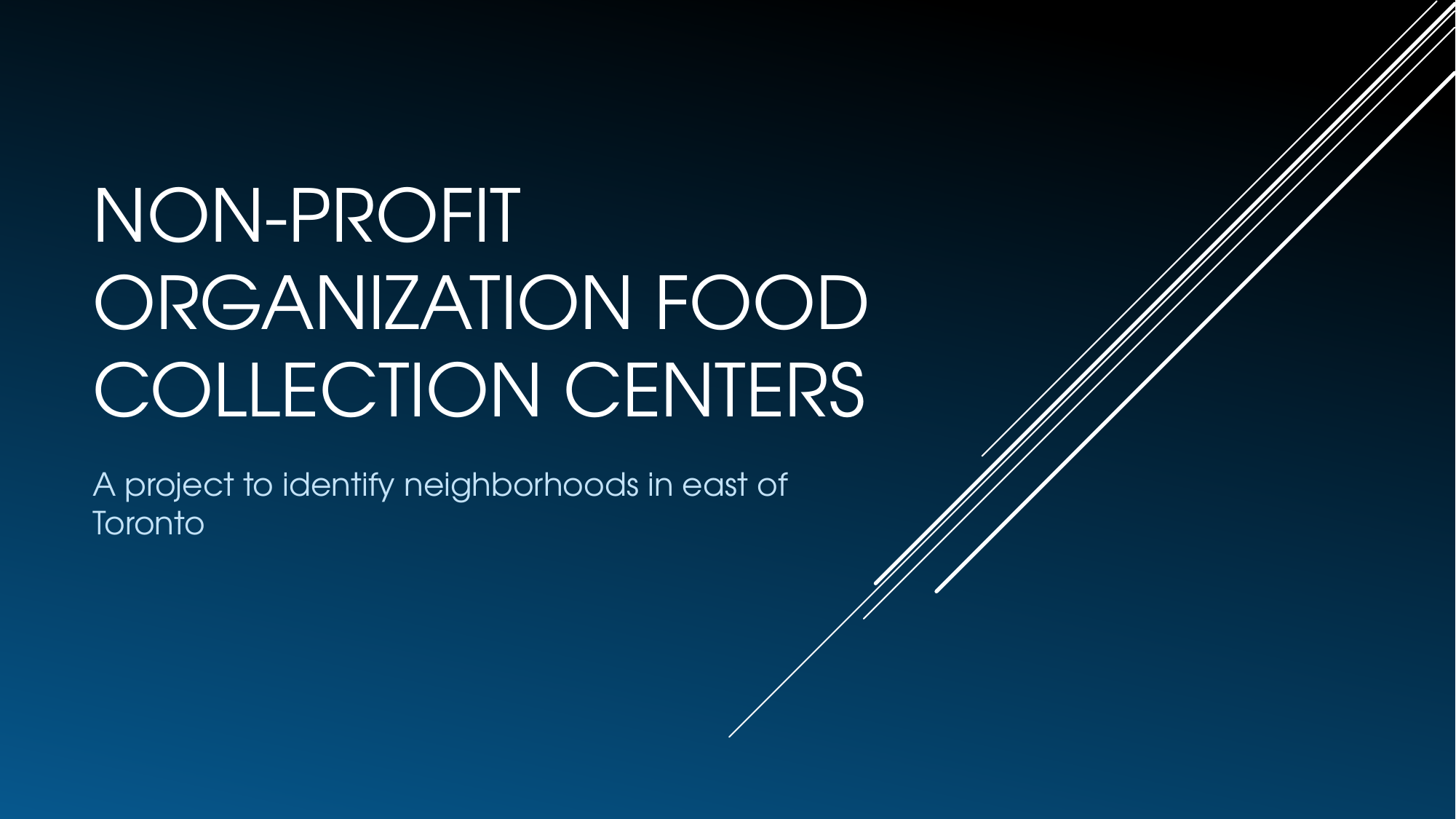

# Non-profit organization Food collection centers
A project to identify neighborhoods in east of Toronto